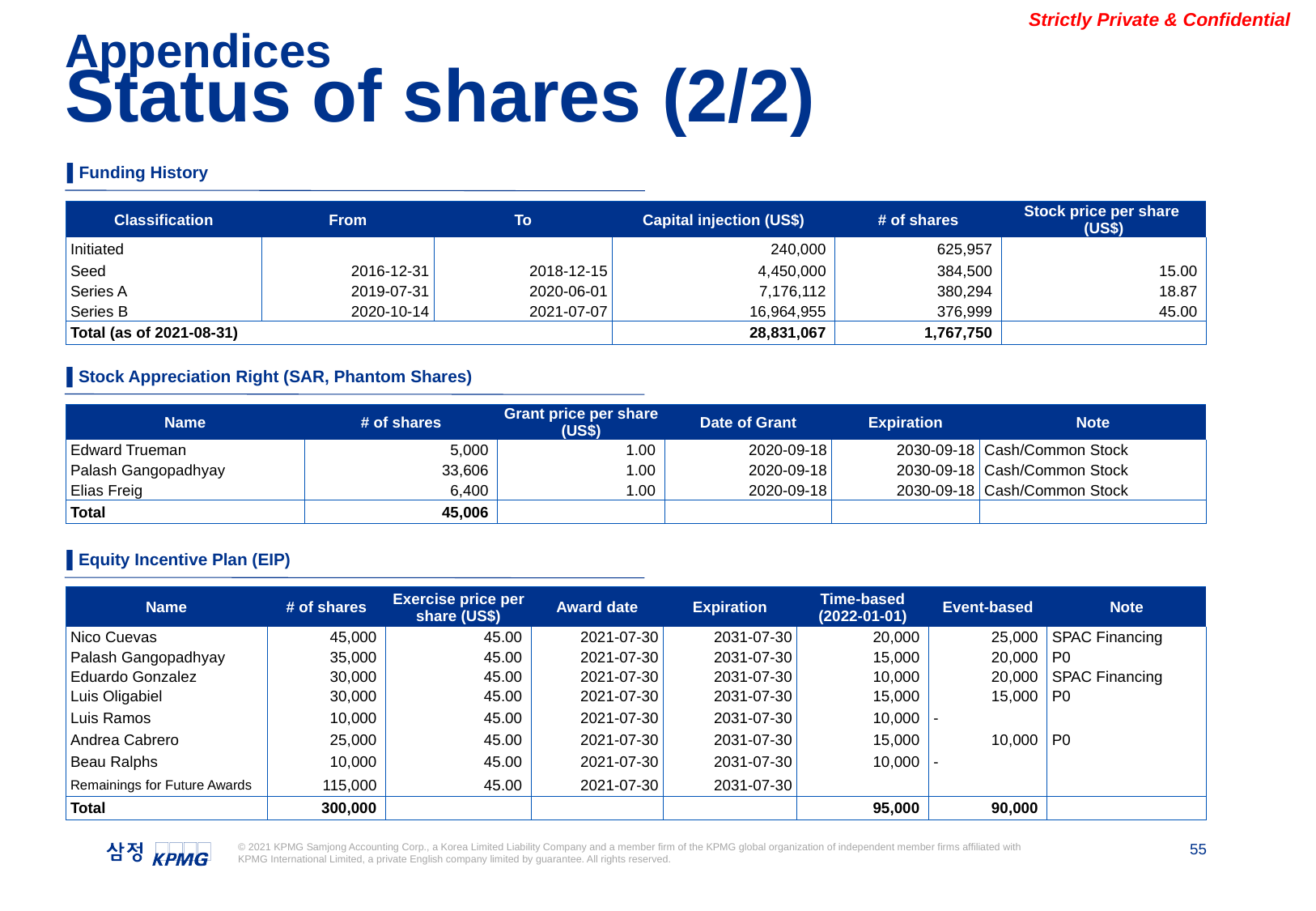

Appendices
Status of shares (2/2)
▌Funding History

| Classification | From | To | Capital injection (US$) | # of shares | Stock price per share (US$) |
| --- | --- | --- | --- | --- | --- |
| Initiated |  |  | 240,000 | 625,957 |  |
| Seed | 2016-12-31 | 2018-12-15 | 4,450,000 | 384,500 | 15.00 |
| Series A | 2019-07-31 | 2020-06-01 | 7,176,112 | 380,294 | 18.87 |
| Series B | 2020-10-14 | 2021-07-07 | 16,964,955 | 376,999 | 45.00 |
| Total (as of 2021-08-31) |  |  | 28,831,067 | 1,767,750 |  |
▌Stock Appreciation Right (SAR, Phantom Shares)

| Name | # of shares | Grant price per share (US$) | Date of Grant | Expiration | Note |
| --- | --- | --- | --- | --- | --- |
| Edward Trueman | 5,000 | 1.00 | 2020-09-18 | 2030-09-18 | Cash/Common Stock |
| Palash Gangopadhyay | 33,606 | 1.00 | 2020-09-18 | 2030-09-18 | Cash/Common Stock |
| Elias Freig | 6,400 | 1.00 | 2020-09-18 | 2030-09-18 | Cash/Common Stock |
| Total | 45,006 |  |  |  |  |
▌Equity Incentive Plan (EIP)

| Name | # of shares | Exercise price per share (US$) | Award date | Expiration | Time-based (2022-01-01) | Event-based | Note |
| --- | --- | --- | --- | --- | --- | --- | --- |
| Nico Cuevas | 45,000 | 45.00 | 2021-07-30 | 2031-07-30 | 20,000 | 25,000 | SPAC Financing |
| Palash Gangopadhyay | 35,000 | 45.00 | 2021-07-30 | 2031-07-30 | 15,000 | 20,000 | P0 |
| Eduardo Gonzalez | 30,000 | 45.00 | 2021-07-30 | 2031-07-30 | 10,000 | 20,000 | SPAC Financing |
| Luis Oligabiel | 30,000 | 45.00 | 2021-07-30 | 2031-07-30 | 15,000 | 15,000 | P0 |
| Luis Ramos | 10,000 | 45.00 | 2021-07-30 | 2031-07-30 | 10,000 | - |  |
| Andrea Cabrero | 25,000 | 45.00 | 2021-07-30 | 2031-07-30 | 15,000 | 10,000 | P0 |
| Beau Ralphs | 10,000 | 45.00 | 2021-07-30 | 2031-07-30 | 10,000 | - |  |
| Remainings for Future Awards | 115,000 | 45.00 | 2021-07-30 | 2031-07-30 |  |  |  |
| Total | 300,000 |  |  |  | 95,000 | 90,000 |  |